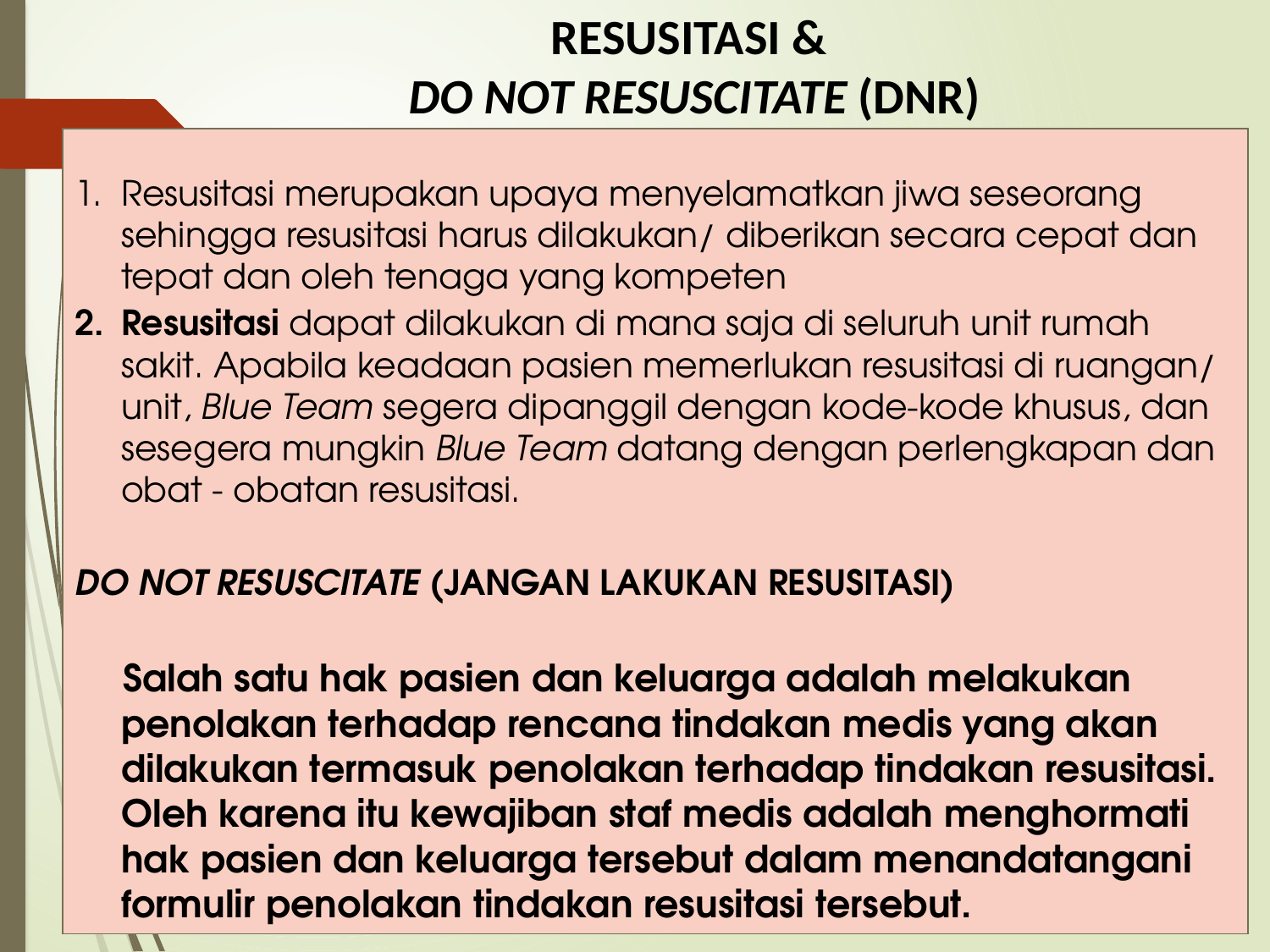

# RESUSITASI & DO NOT RESUSCITATE (DNR)

Resusitasi merupakan upaya menyelamatkan jiwa seseorang sehingga resusitasi harus dilakukan/ diberikan secara cepat dan tepat dan oleh tenaga yang kompeten
Resusitasi dapat dilakukan di mana saja di seluruh unit rumah sakit. Apabila keadaan pasien memerlukan resusitasi di ruangan/ unit, Blue Team segera dipanggil dengan kode-kode khusus, dan sesegera mungkin Blue Team datang dengan perlengkapan dan obat - obatan resusitasi.

DO NOT RESUSCITATE (JANGAN LAKUKAN RESUSITASI)

     Salah satu hak pasien dan keluarga adalah melakukan penolakan terhadap rencana tindakan medis yang akan dilakukan termasuk penolakan terhadap tindakan resusitasi. Oleh karena itu kewajiban staf medis adalah menghormati hak pasien dan keluarga tersebut dalam menandatangani formulir penolakan tindakan resusitasi tersebut.